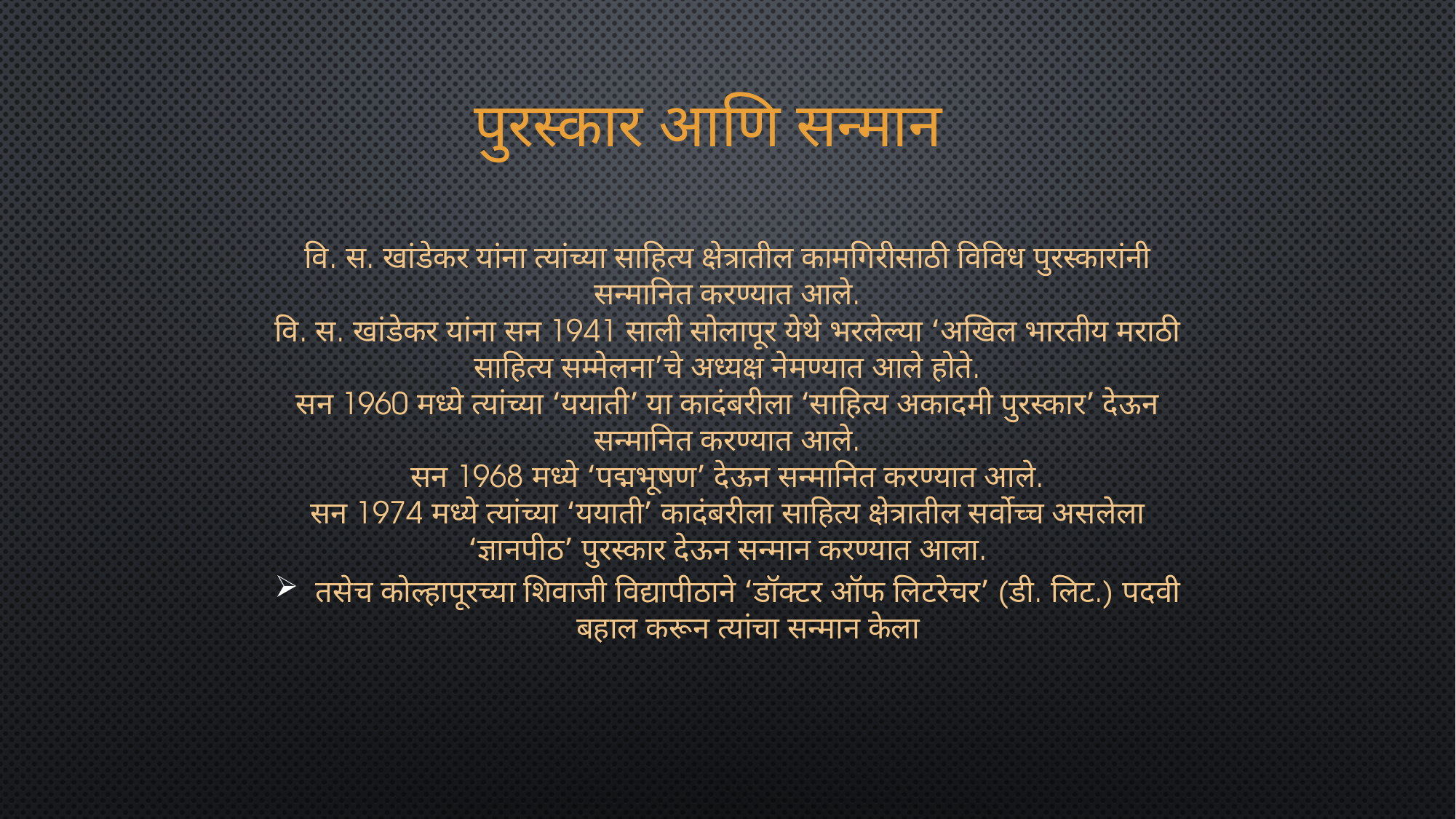

# पुरस्कार आणि सन्मान
वि. स. खांडेकर यांना त्यांच्या साहित्य क्षेत्रातील कामगिरीसाठी विविध पुरस्कारांनी सन्मानित करण्यात आले.
वि. स. खांडेकर यांना सन 1941 साली सोलापूर येथे भरलेल्या ‘अखिल भारतीय मराठी साहित्य सम्मेलना’चे अध्यक्ष नेमण्यात आले होते.
सन 1960 मध्ये त्यांच्या ‘ययाती’ या कादंबरीला ‘साहित्य अकादमी पुरस्कार’ देऊन सन्मानित करण्यात आले.
सन 1968 मध्ये ‘पद्मभूषण’ देऊन सन्मानित करण्यात आले.
सन 1974 मध्ये त्यांच्या ‘ययाती’ कादंबरीला साहित्य क्षेत्रातील सर्वोच्च असलेला ‘ज्ञानपीठ’ पुरस्कार देऊन सन्मान करण्यात आला.
तसेच कोल्हापूरच्या शिवाजी विद्यापीठाने ‘डॉक्टर ऑफ लिटरेचर’ (डी. लिट.) पदवी बहाल करून त्यांचा सन्मान केला